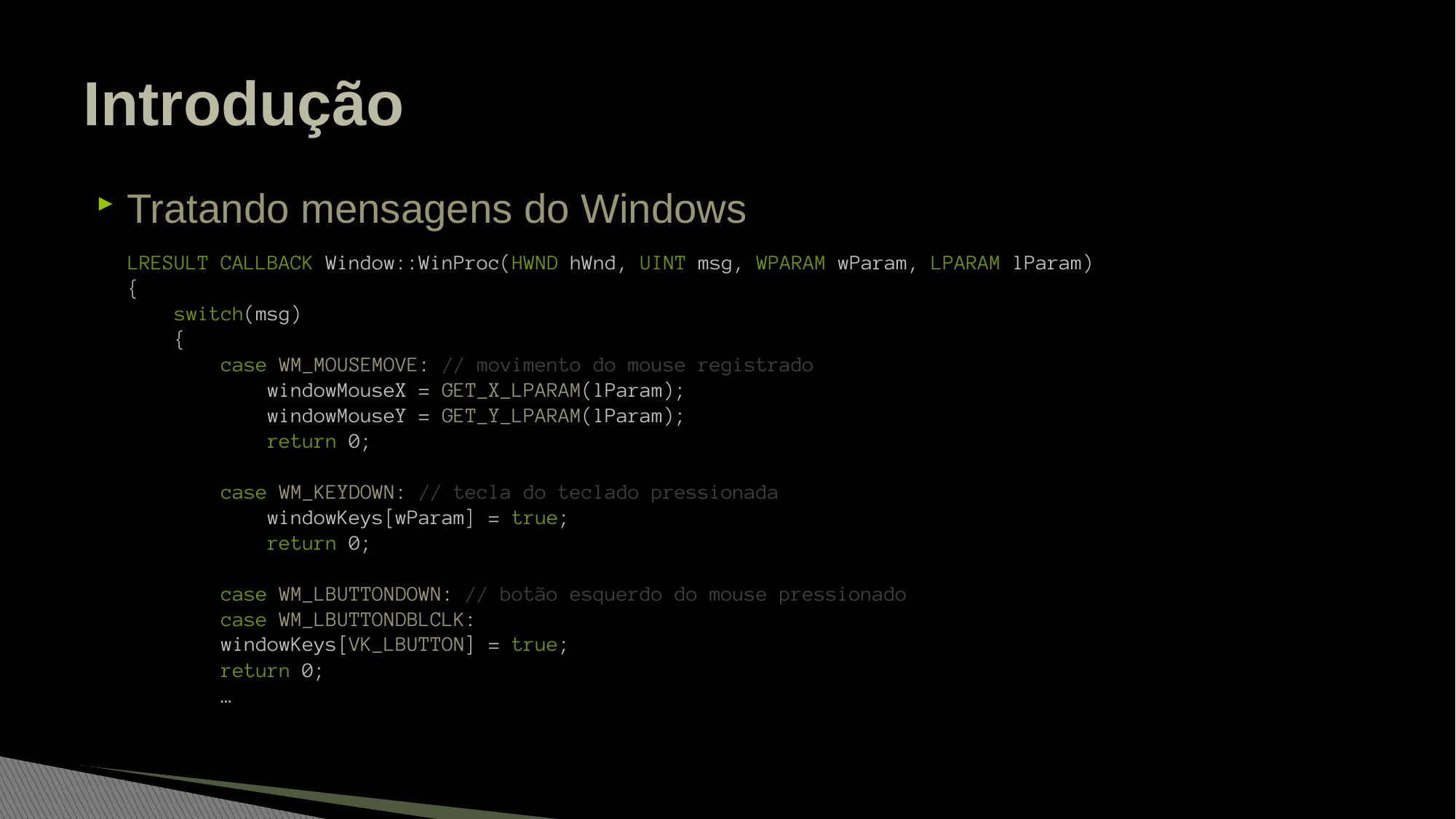

# Introdução
Tratando mensagens do Windows
LRESULT CALLBACK Window::WinProc(HWND hWnd, UINT msg, WPARAM wParam, LPARAM lParam)
{
    switch(msg)
    {
        case WM_MOUSEMOVE: // movimento do mouse registrado
            windowMouseX = GET_X_LPARAM(lParam);
            windowMouseY = GET_Y_LPARAM(lParam);
            return 0;

        case WM_KEYDOWN: // tecla do teclado pressionada
            windowKeys[wParam] = true;
            return 0;

        case WM_LBUTTONDOWN: // botão esquerdo do mouse pressionado
        case WM_LBUTTONDBLCLK:
        windowKeys[VK_LBUTTON] = true;
        return 0;
        …